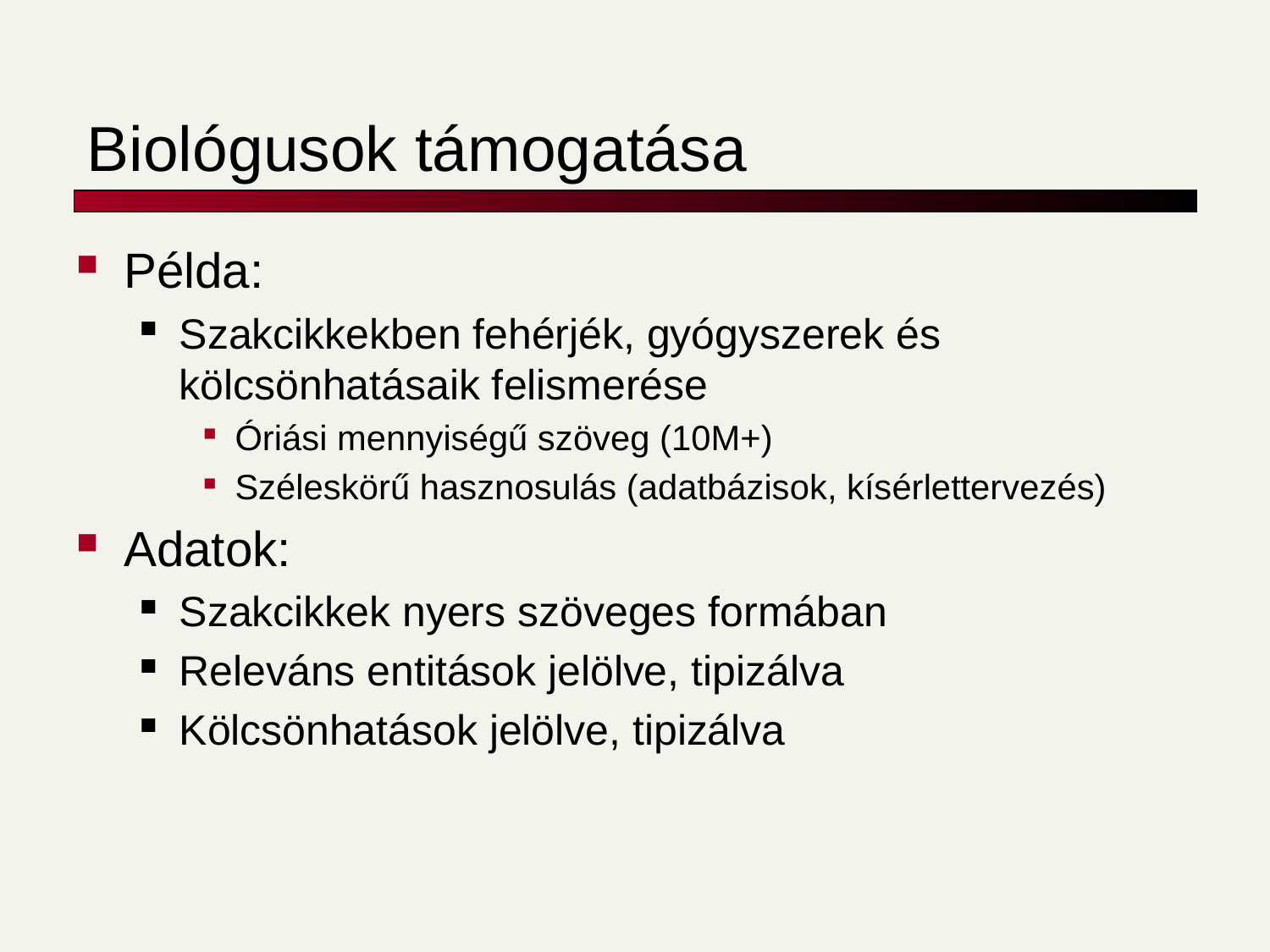

# Biológusok támogatása
Példa:
Szakcikkekben fehérjék, gyógyszerek és kölcsönhatásaik felismerése
Óriási mennyiségű szöveg (10M+)
Széleskörű hasznosulás (adatbázisok, kísérlettervezés)
Adatok:
Szakcikkek nyers szöveges formában
Releváns entitások jelölve, tipizálva
Kölcsönhatások jelölve, tipizálva